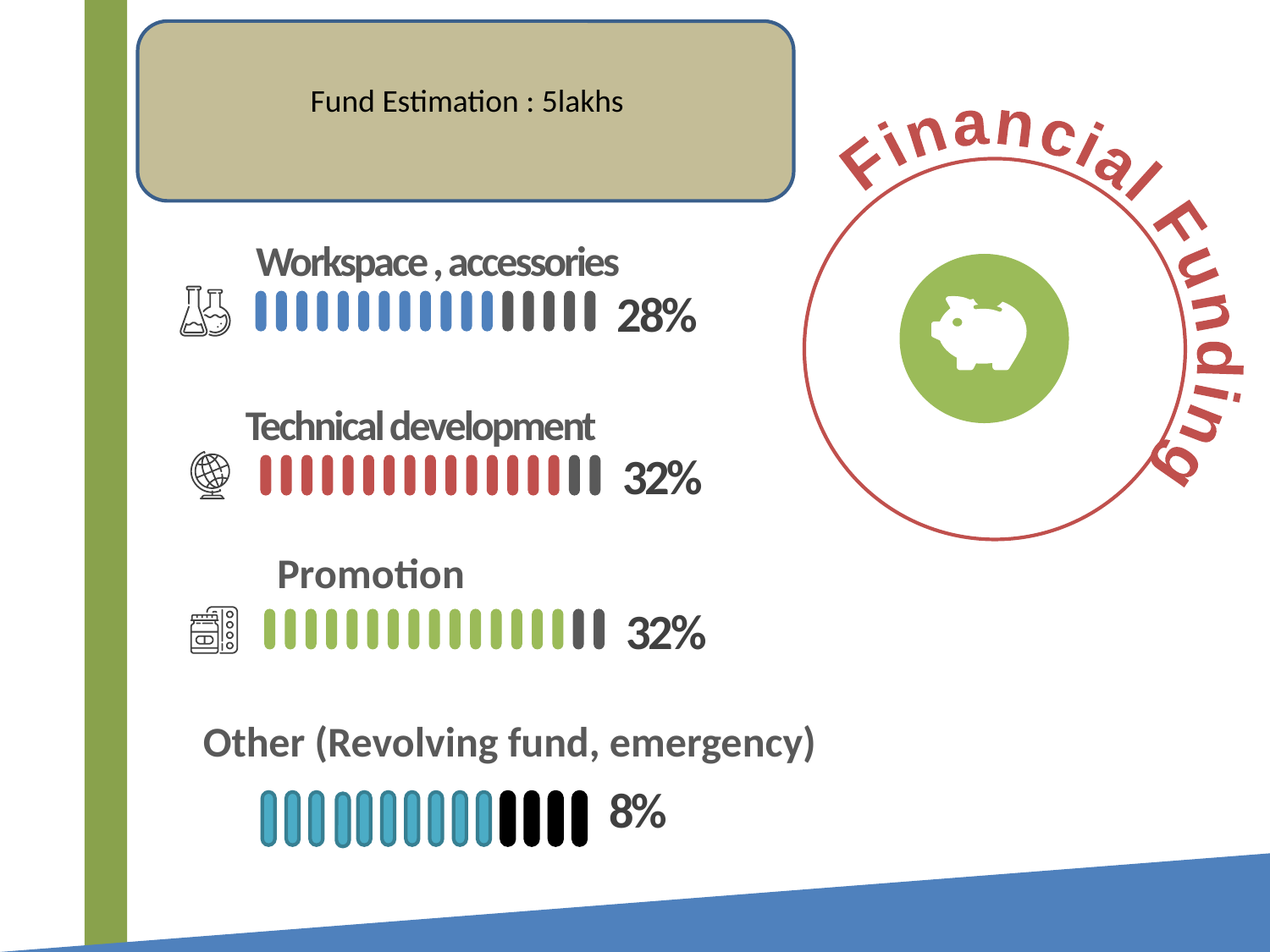

Fund Estimation : 5lakhs
      Financial Funding

Workspace , accessories
28%

Technical development
32%

Promotion
32%

Other (Revolving fund, emergency)
8%